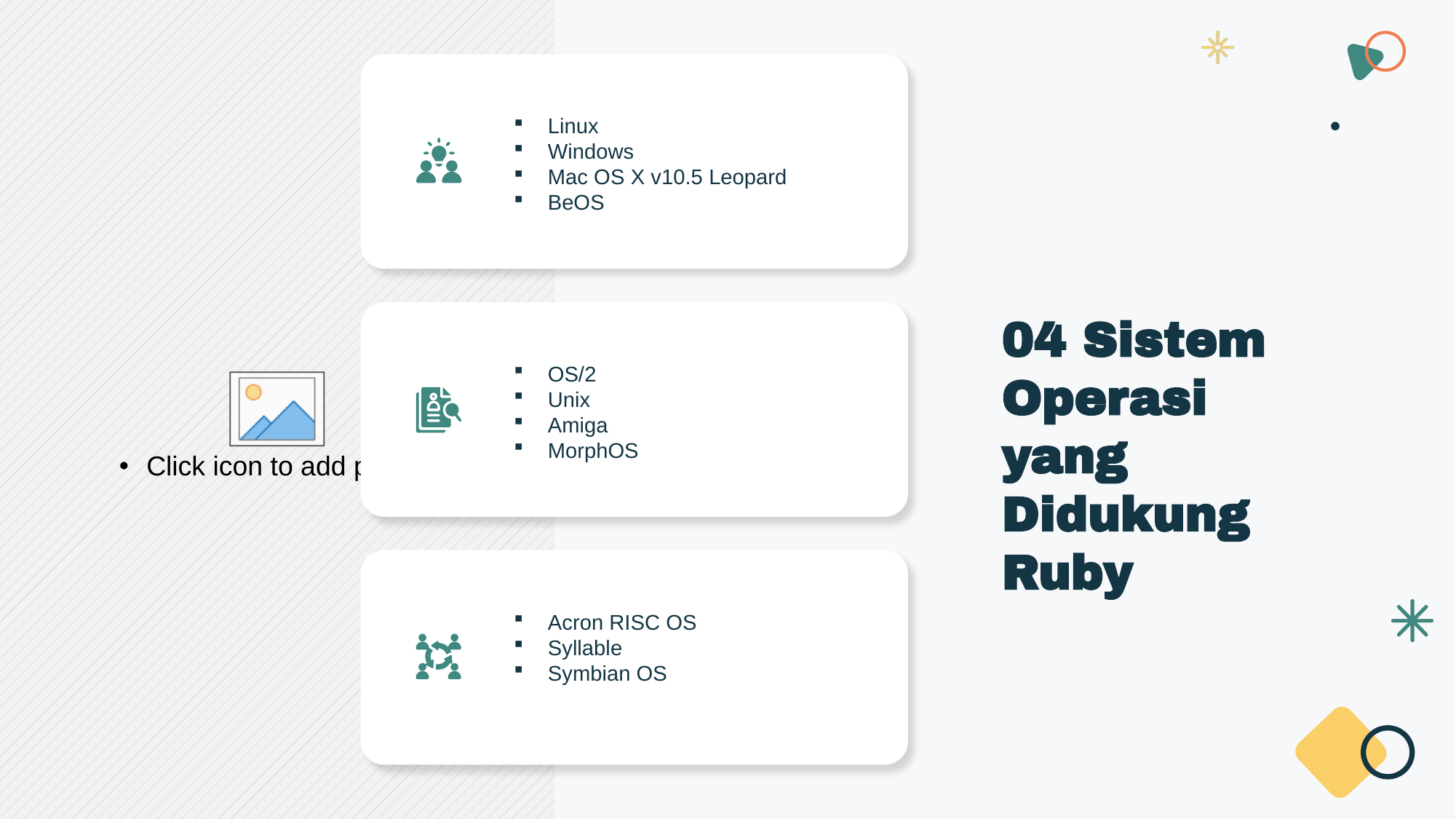

Linux
Windows
Mac OS X v10.5 Leopard
BeOS

OS/2
Unix
Amiga
MorphOS
04 Sistem Operasi yang Didukung Ruby

Acron RISC OS
Syllable
Symbian OS